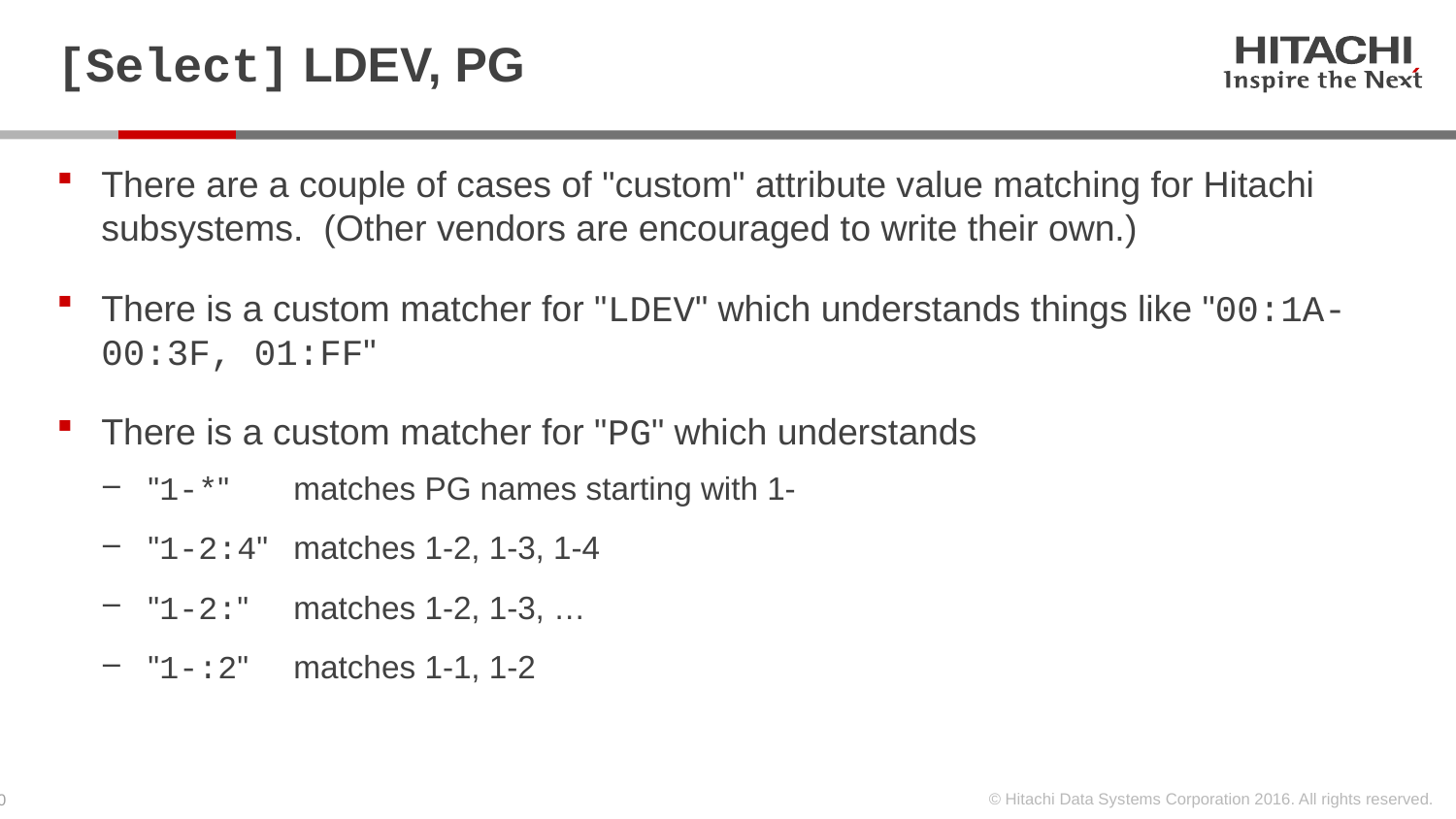

# [Select] LDEV, PG
There are a couple of cases of "custom" attribute value matching for Hitachi subsystems.  (Other vendors are encouraged to write their own.)
There is a custom matcher for "LDEV" which understands things like "00:1A-00:3F, 01:FF"
There is a custom matcher for "PG" which understands
"1-*"	matches PG names starting with 1-
"1-2:4"	matches 1-2, 1-3, 1-4
"1-2:"	matches 1-2, 1-3, …
"1-:2"	matches 1-1, 1-2